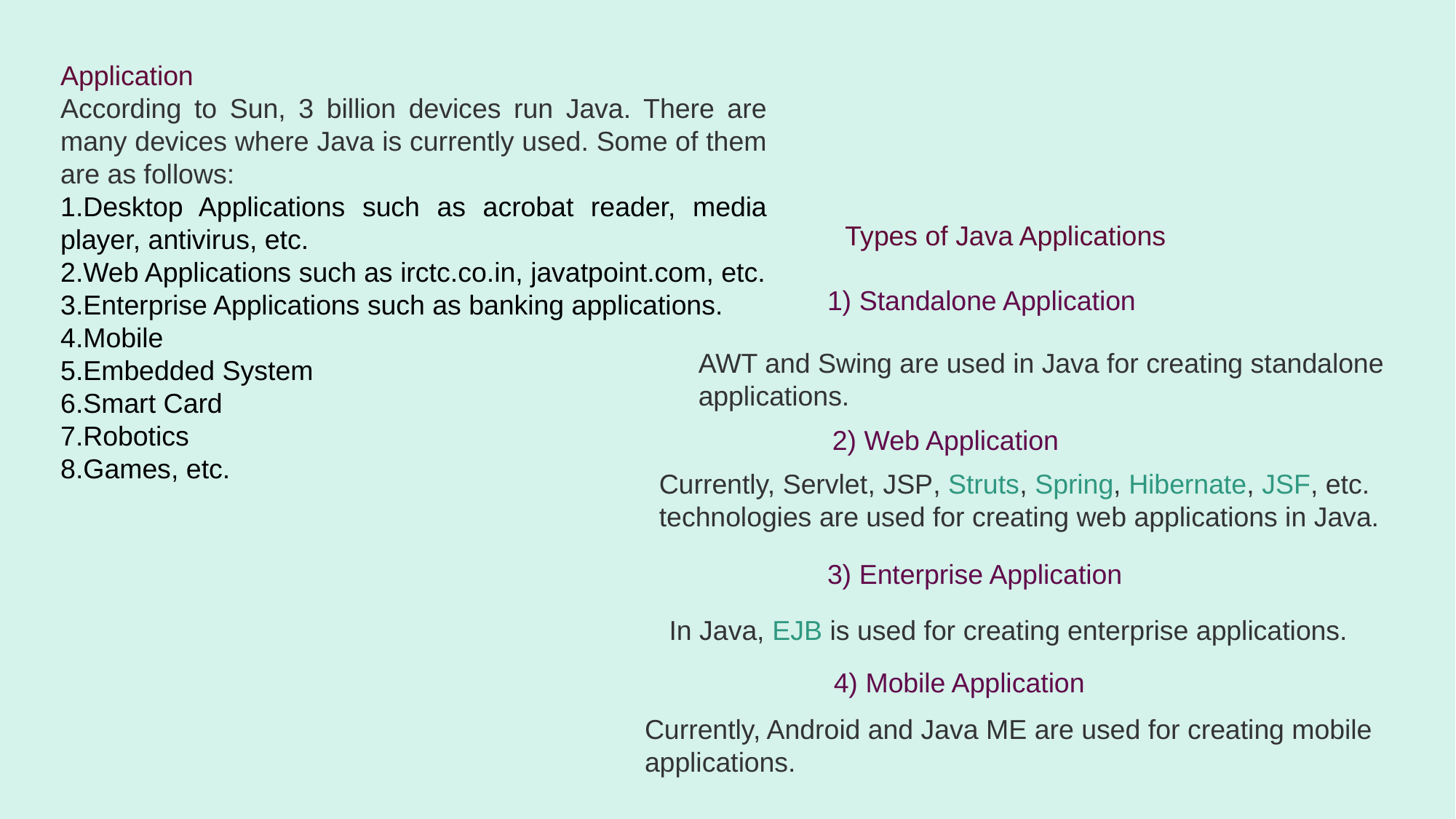

Application
According to Sun, 3 billion devices run Java. There are many devices where Java is currently used. Some of them are as follows:
Desktop Applications such as acrobat reader, media player, antivirus, etc.
Web Applications such as irctc.co.in, javatpoint.com, etc.
Enterprise Applications such as banking applications.
Mobile
Embedded System
Smart Card
Robotics
Games, etc.
Types of Java Applications
1) Standalone Application
AWT and Swing are used in Java for creating standalone applications.
2) Web Application
Currently, Servlet, JSP, Struts, Spring, Hibernate, JSF, etc. technologies are used for creating web applications in Java.
3) Enterprise Application
In Java, EJB is used for creating enterprise applications.
4) Mobile Application
Currently, Android and Java ME are used for creating mobile applications.